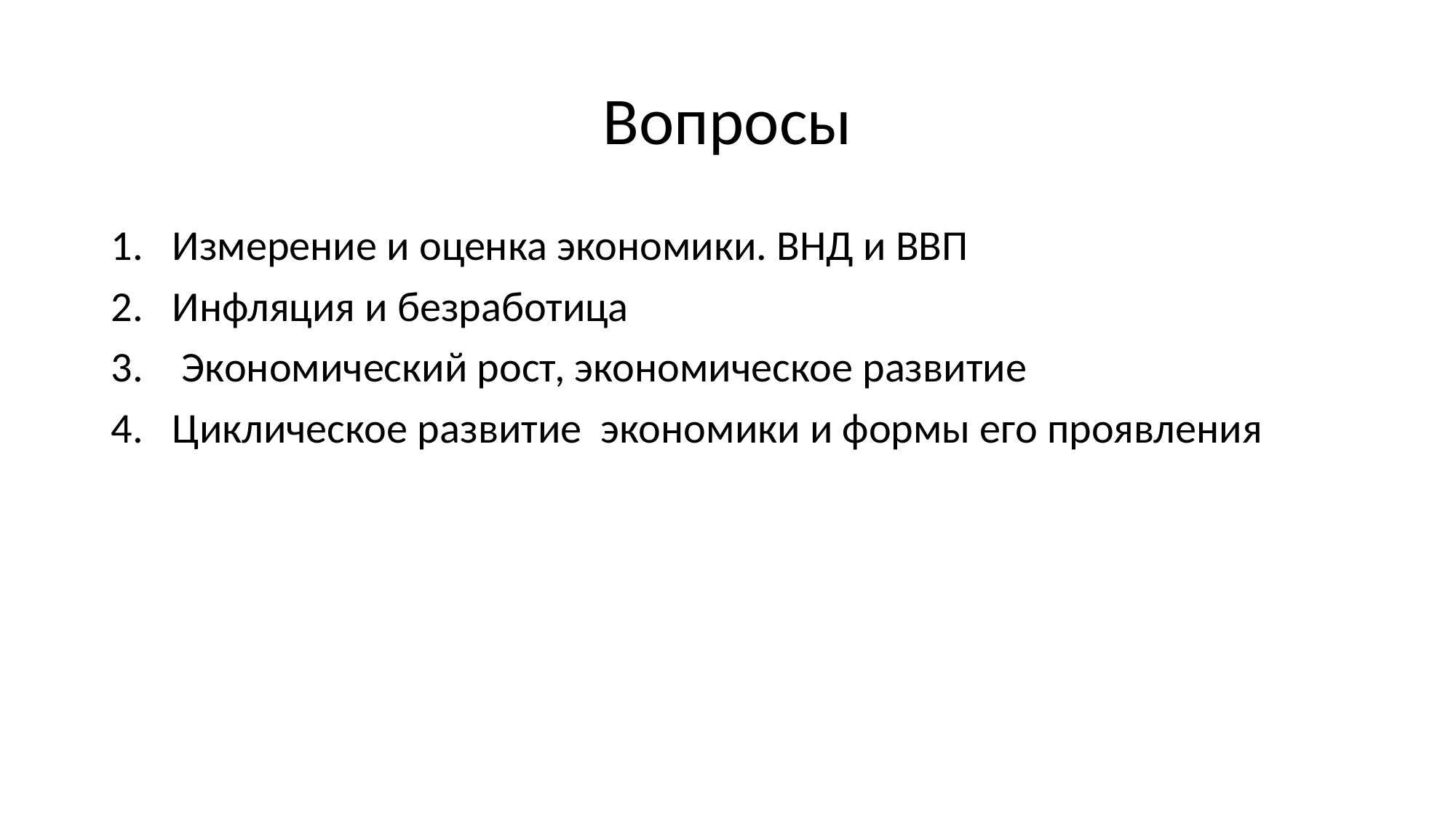

# Вопросы
Измерение и оценка экономики. ВНД и ВВП
Инфляция и безработица
 Экономический рост, экономическое развитие
Циклическое развитие  экономики и формы его проявления